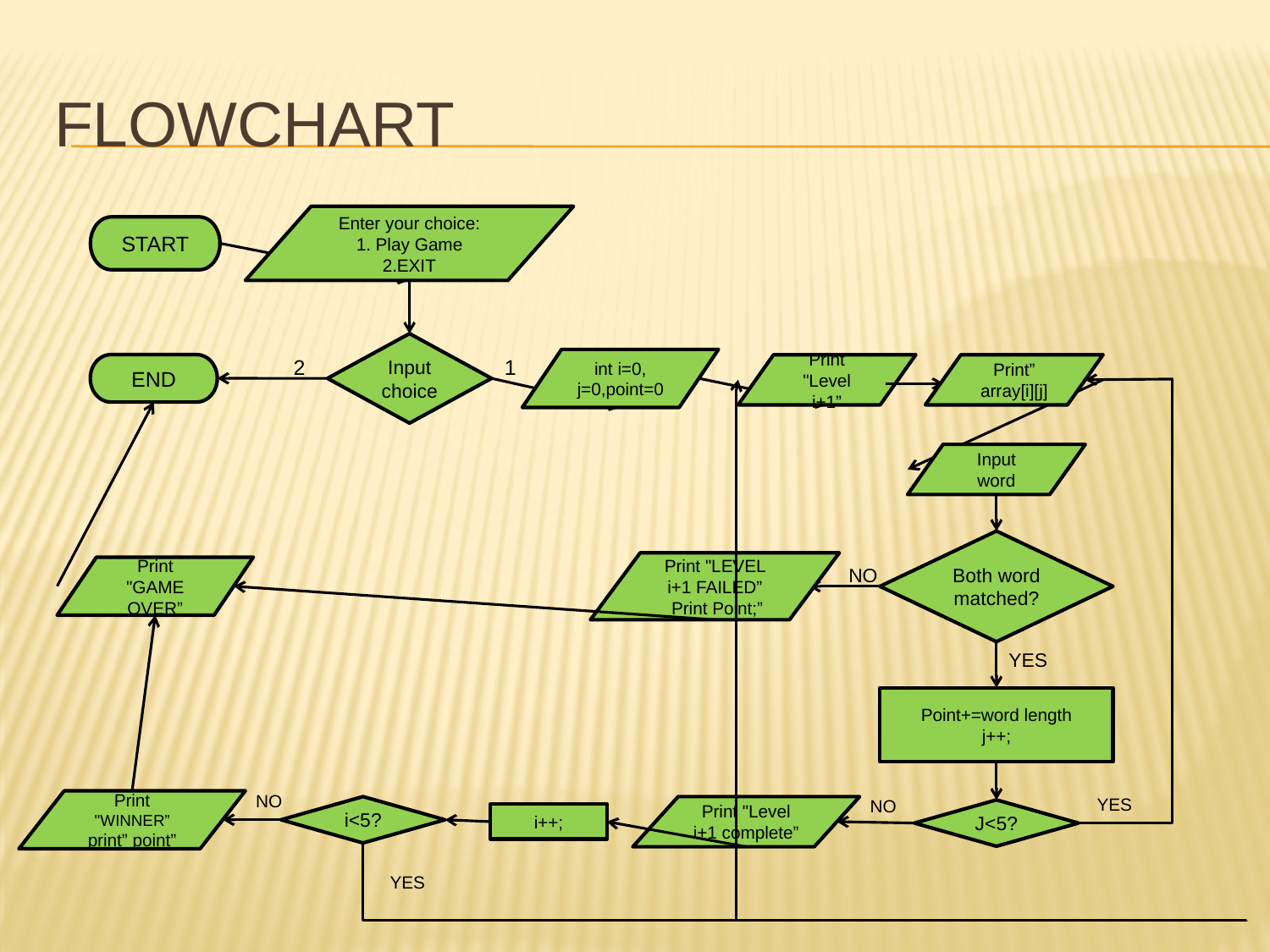

# FLOWCHART
Enter your choice:
1. Play Game
2.EXIT
START
Input choice
1
2
int i=0, j=0,point=0
END
Print "Level i+1”
Print” array[i][j]
Input word
Both word matched?
Print "LEVEL i+1 FAILED”
 Print Point;”
Print "GAME OVER”
NO
YES
Point+=word length
j++;
NO
YES
NO
Print "WINNER” print” point”
i<5?
Print "Level
i+1 complete”
J<5?
i++;
YES